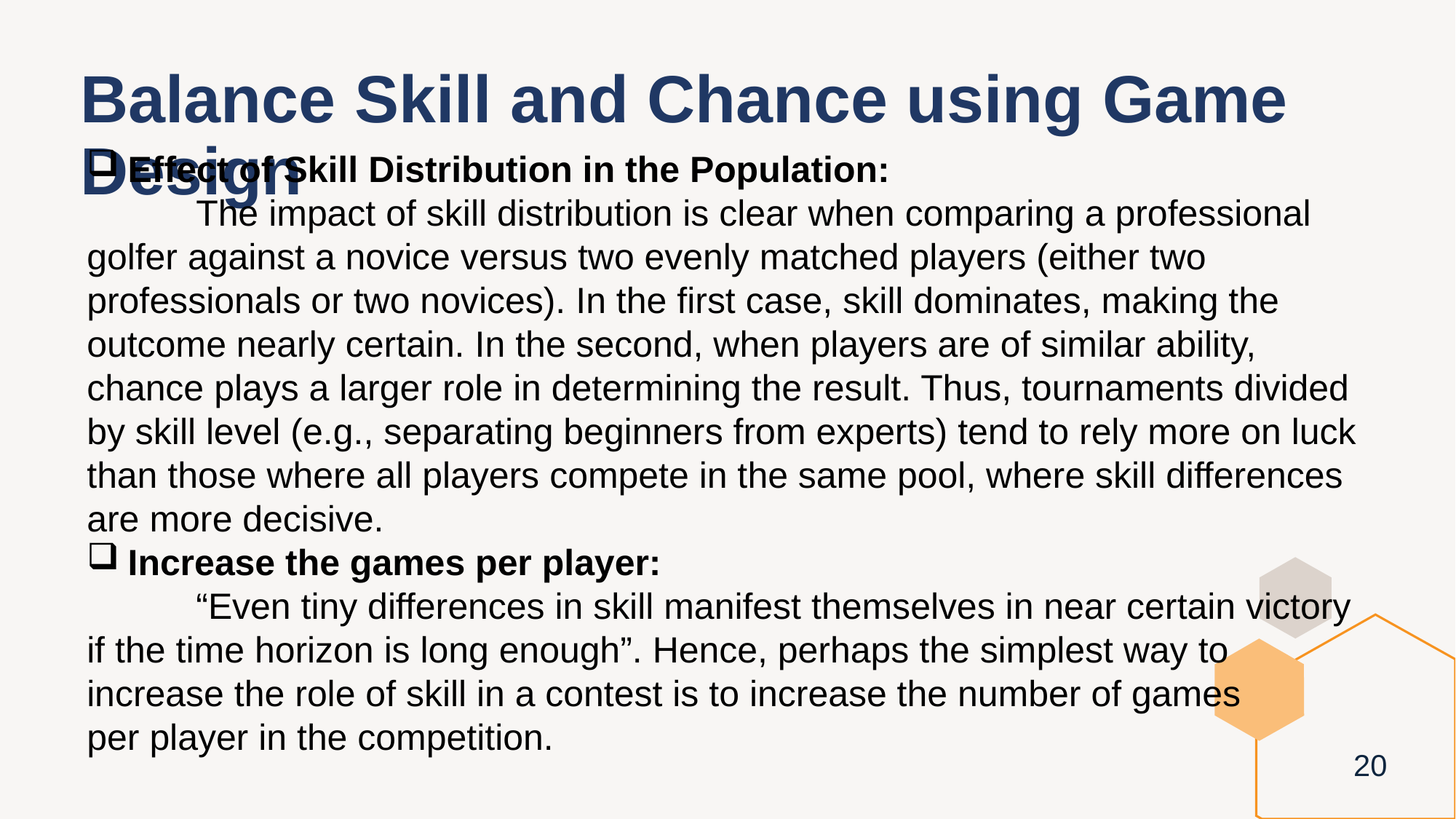

# Balance Skill and Chance using Game Design

Effect of Skill Distribution in the Population:
	The impact of skill distribution is clear when comparing a professional golfer against a novice versus two evenly matched players (either two professionals or two novices). In the first case, skill dominates, making the outcome nearly certain. In the second, when players are of similar ability, chance plays a larger role in determining the result. Thus, tournaments divided by skill level (e.g., separating beginners from experts) tend to rely more on luck than those where all players compete in the same pool, where skill differences are more decisive.
Increase the games per player:
	“Even tiny differences in skill manifest themselves in near certain victory if the time horizon is long enough”. Hence, perhaps the simplest way to increase the role of skill in a contest is to increase the number of games
per player in the competition.
20